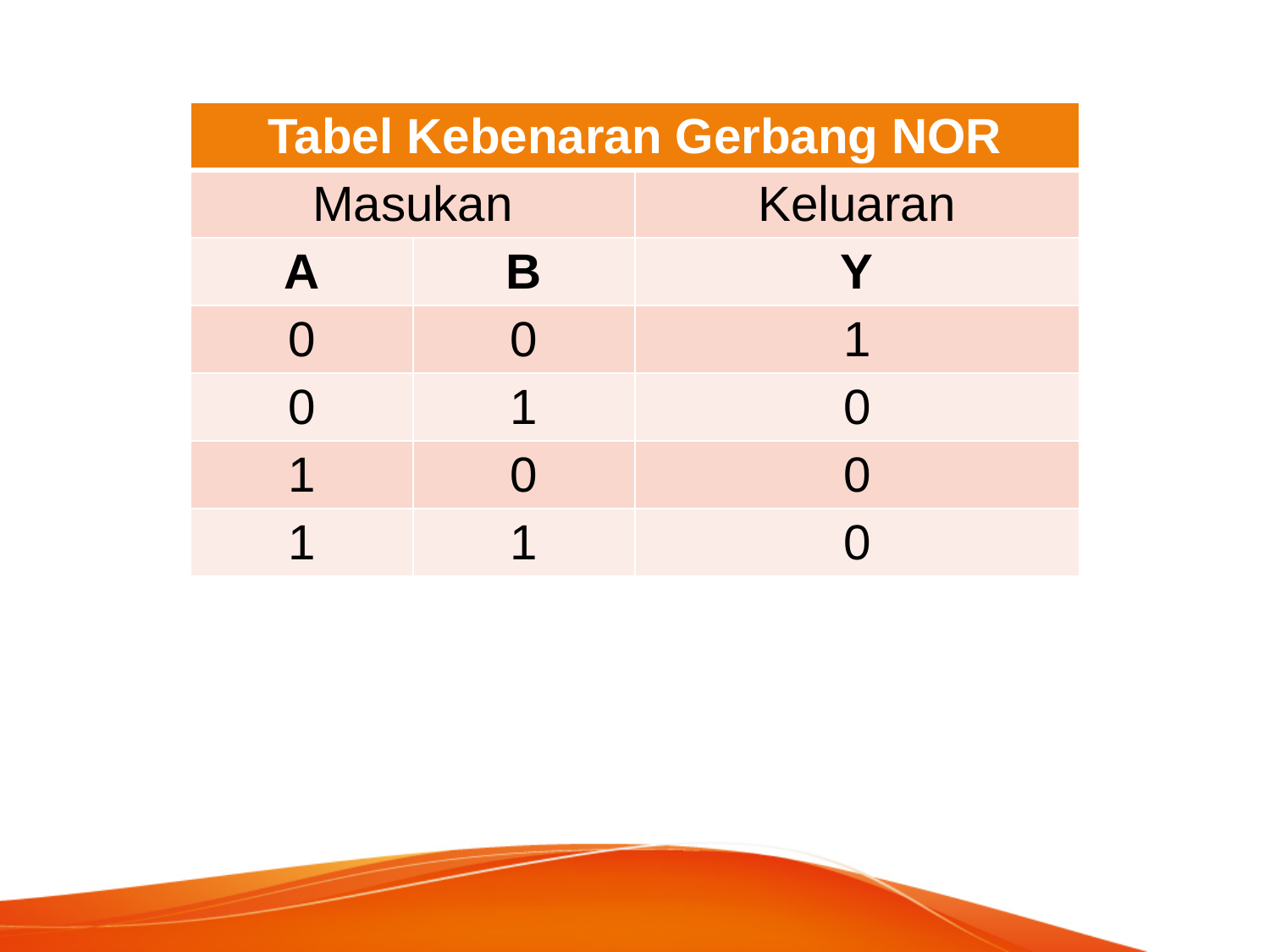

| Tabel Kebenaran Gerbang NOR |  |  |
| --- | --- | --- |
| Masukan |  | Keluaran |
| A | B | Y |
| 0 | 0 | 1 |
| 0 | 1 | 0 |
| 1 | 0 | 0 |
| 1 | 1 | 0 |